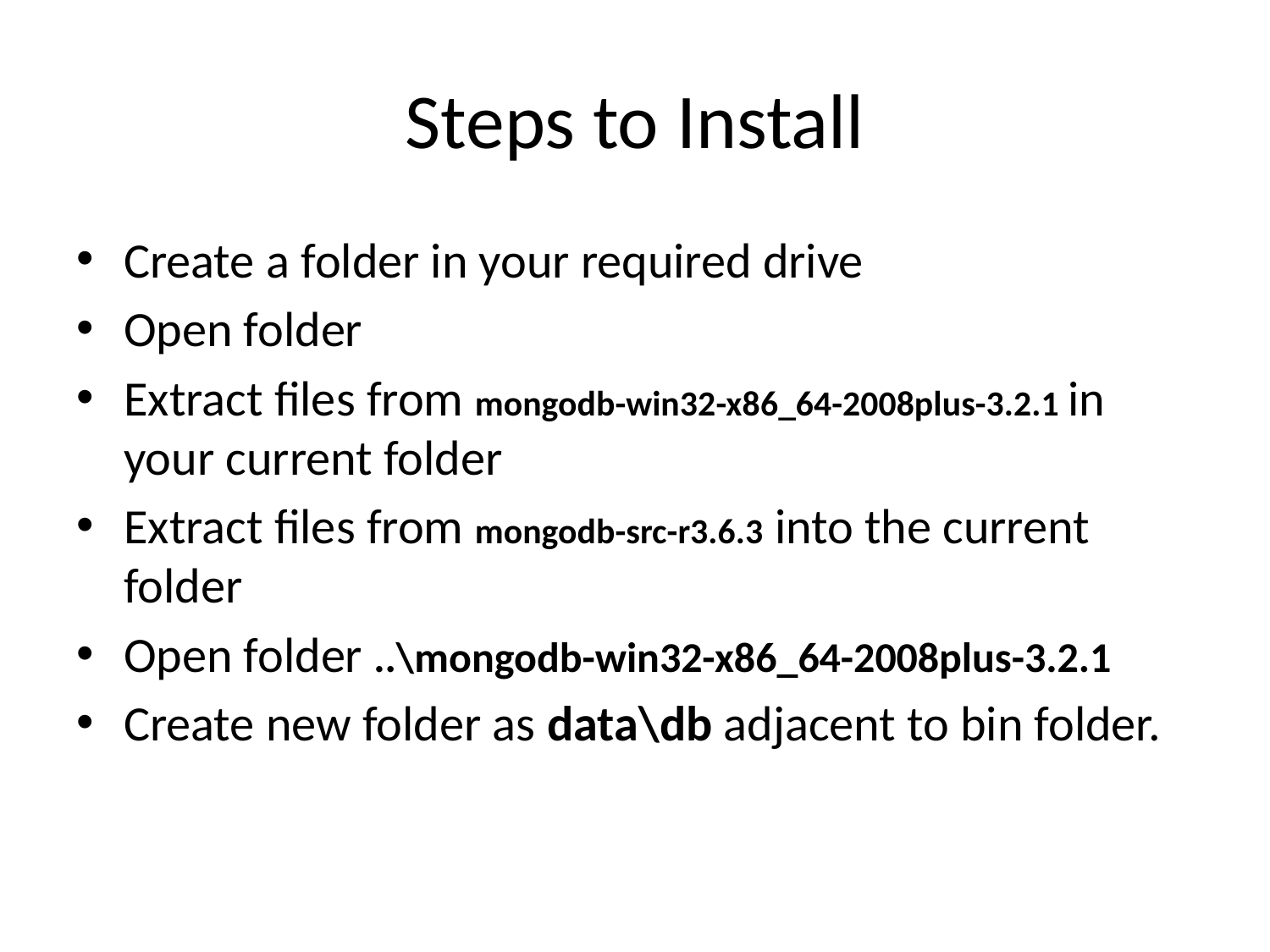

# Steps to Install
Create a folder in your required drive
Open folder
Extract files from mongodb-win32-x86_64-2008plus-3.2.1 in your current folder
Extract files from mongodb-src-r3.6.3 into the current folder
Open folder ..\mongodb-win32-x86_64-2008plus-3.2.1
Create new folder as data\db adjacent to bin folder.